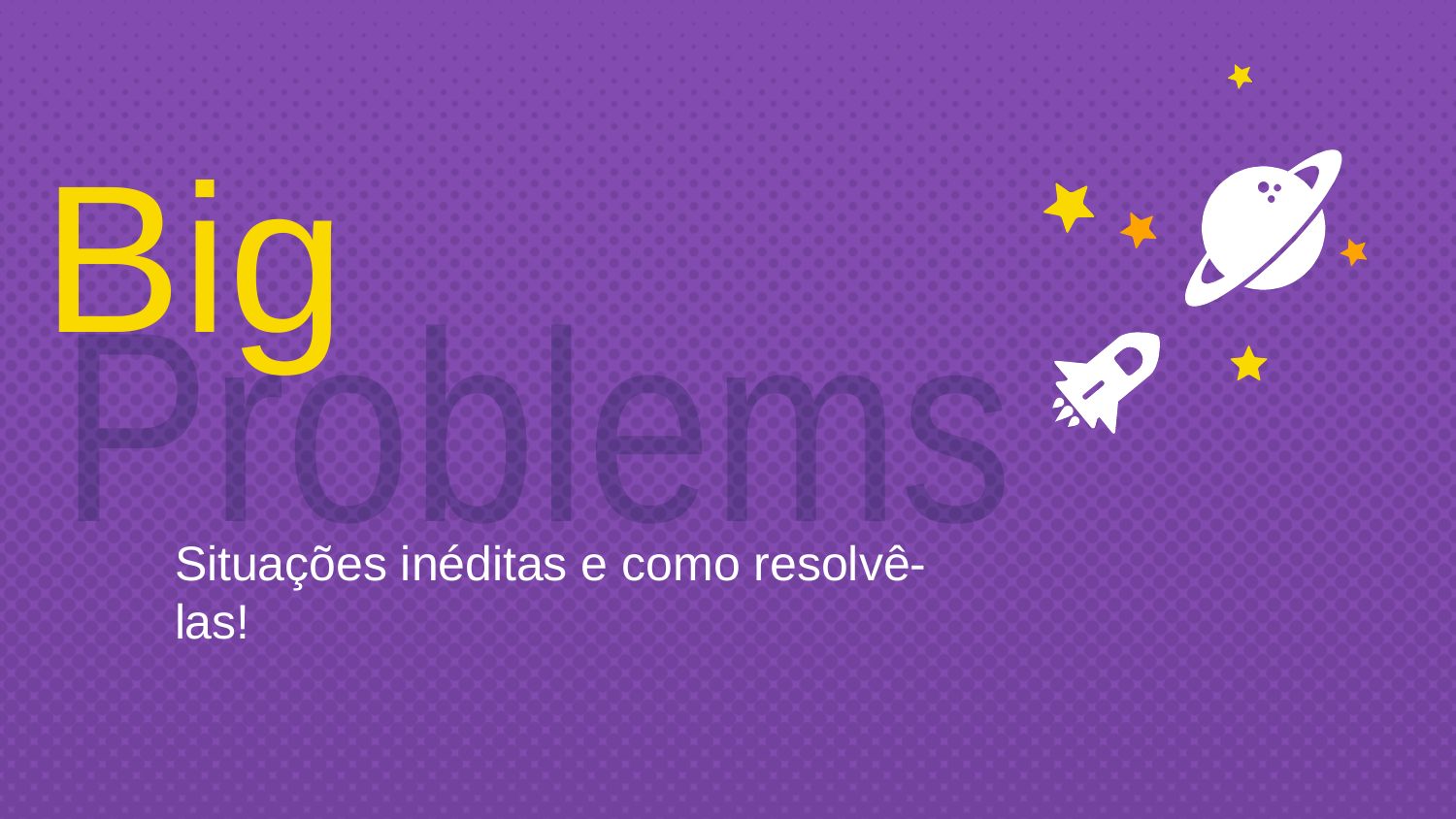

Big

Problems

Situações inéditas e como resolvê-las!